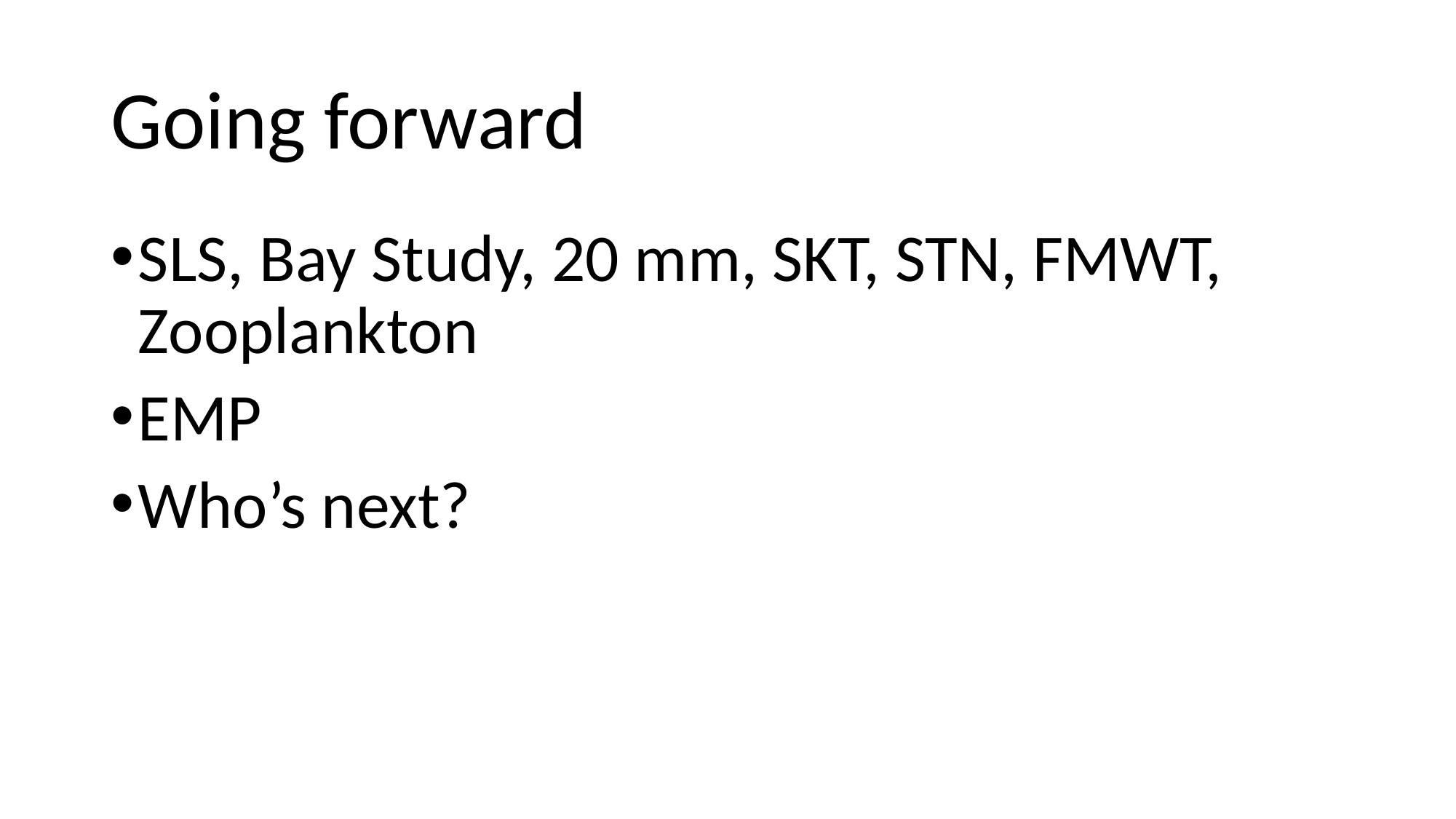

# Going forward
SLS, Bay Study, 20 mm, SKT, STN, FMWT, Zooplankton
EMP
Who’s next?